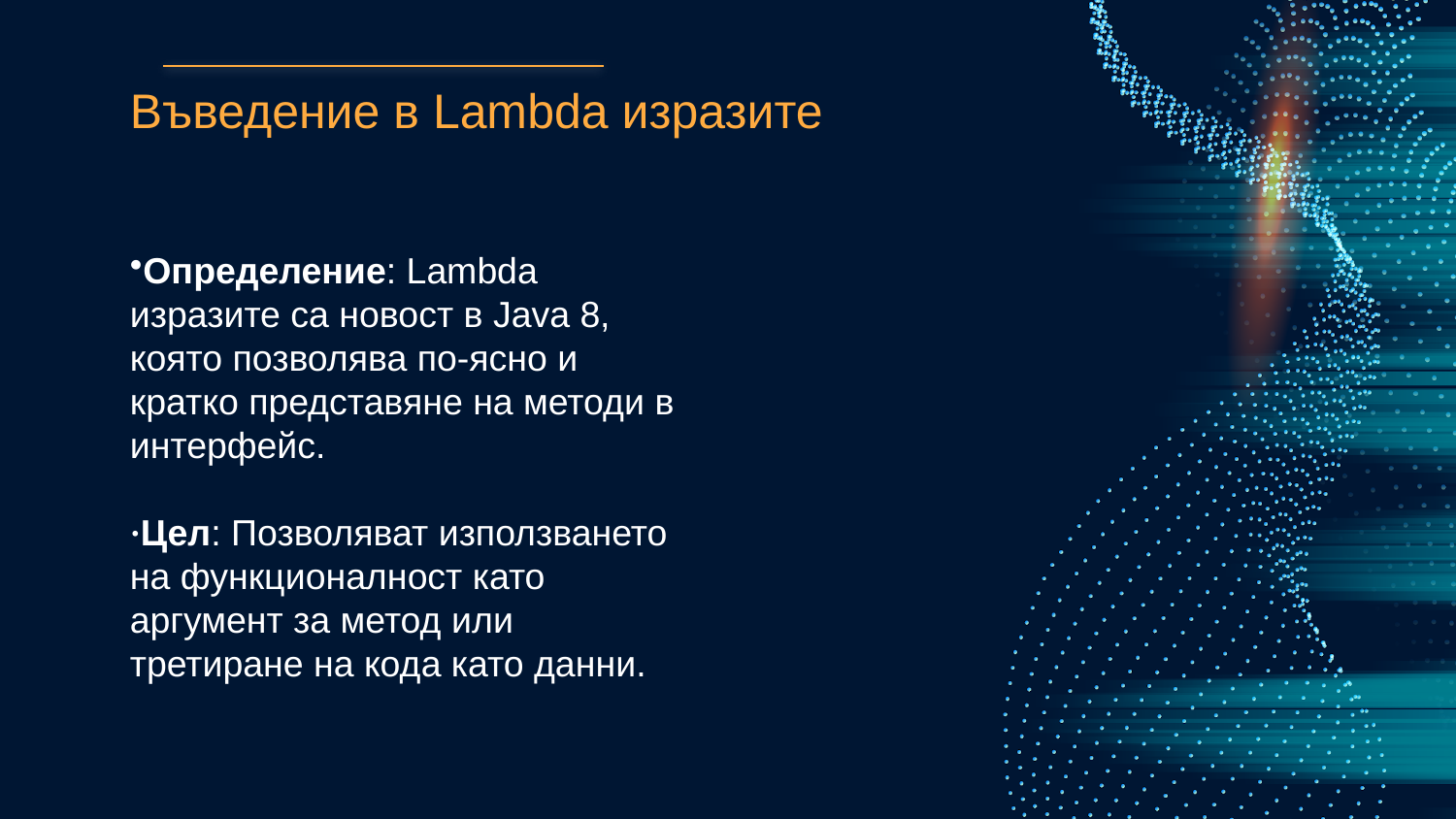

# Въведение в Lambda изразите
Определение: Lambda изразите са новост в Java 8, която позволява по-ясно и кратко представяне на методи в интерфейс.

Цел: Позволяват използването на функционалност като аргумент за метод или третиране на кода като данни.